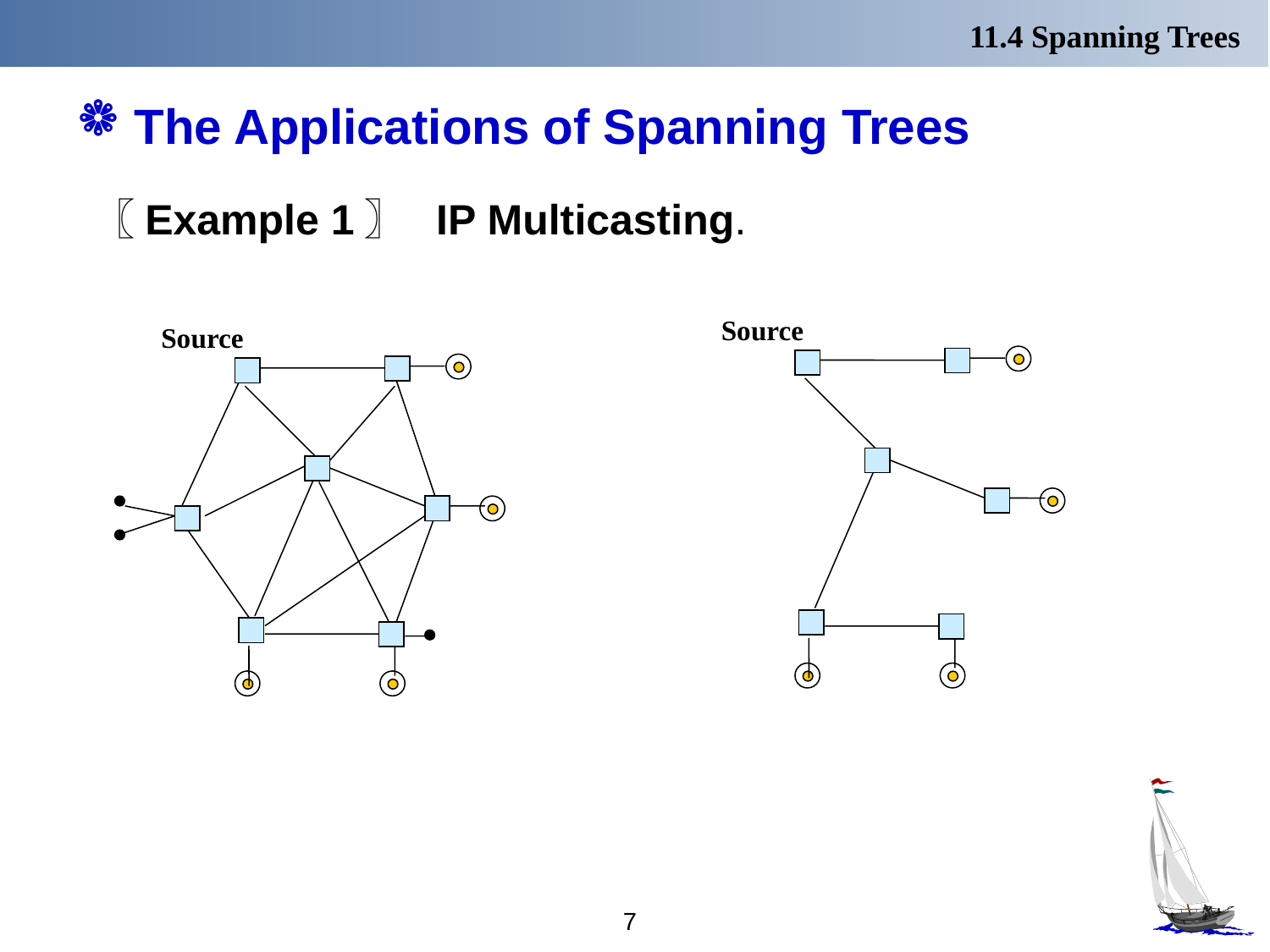

11.4 Spanning Trees
# The Applications of Spanning Trees
 〖Example 1〗  IP Multicasting.
Source

Source

7